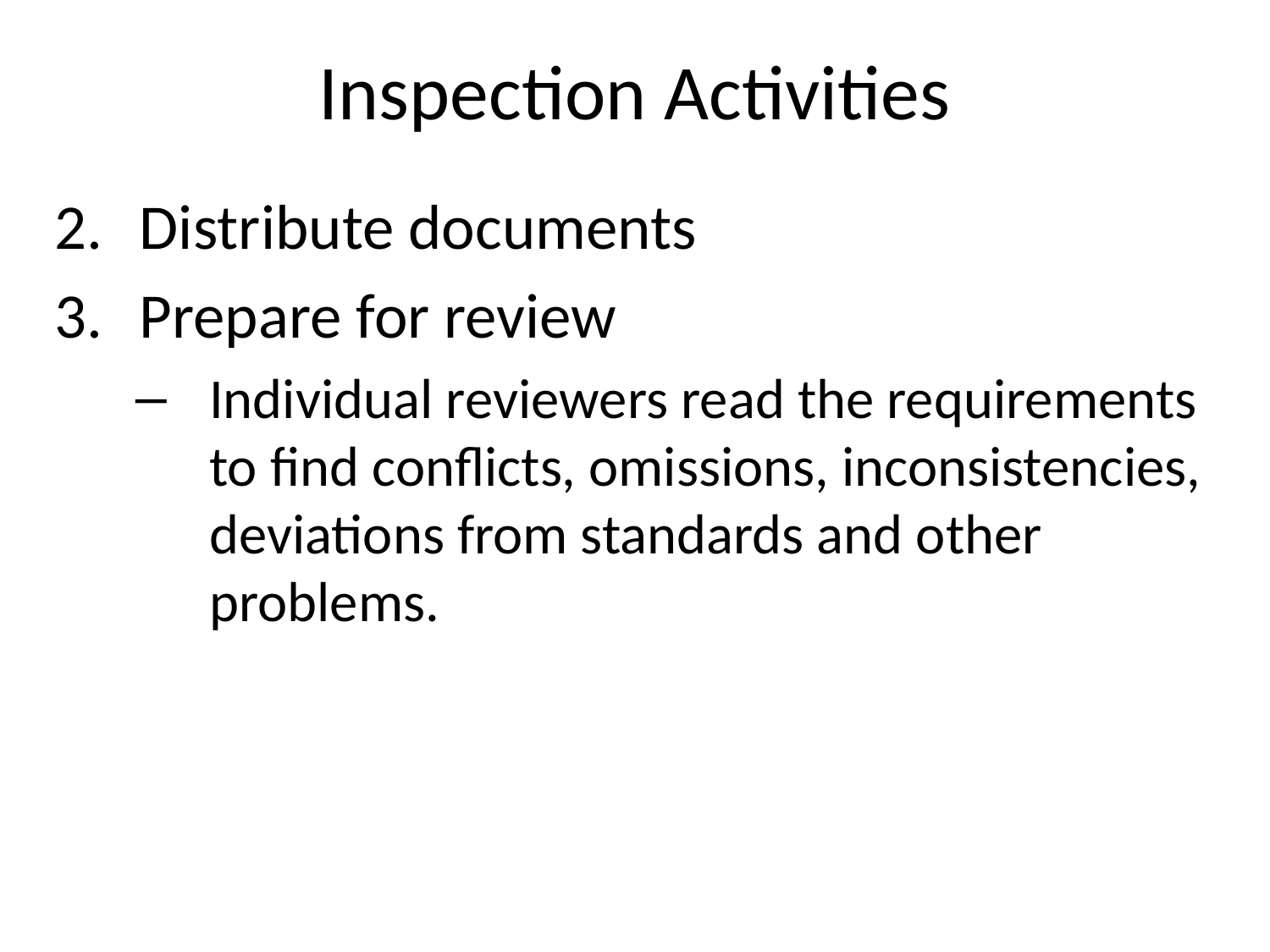

# Inspection Activities
Distribute documents
Prepare for review
Individual reviewers read the requirements to find conflicts, omissions, inconsistencies, deviations from standards and other problems.